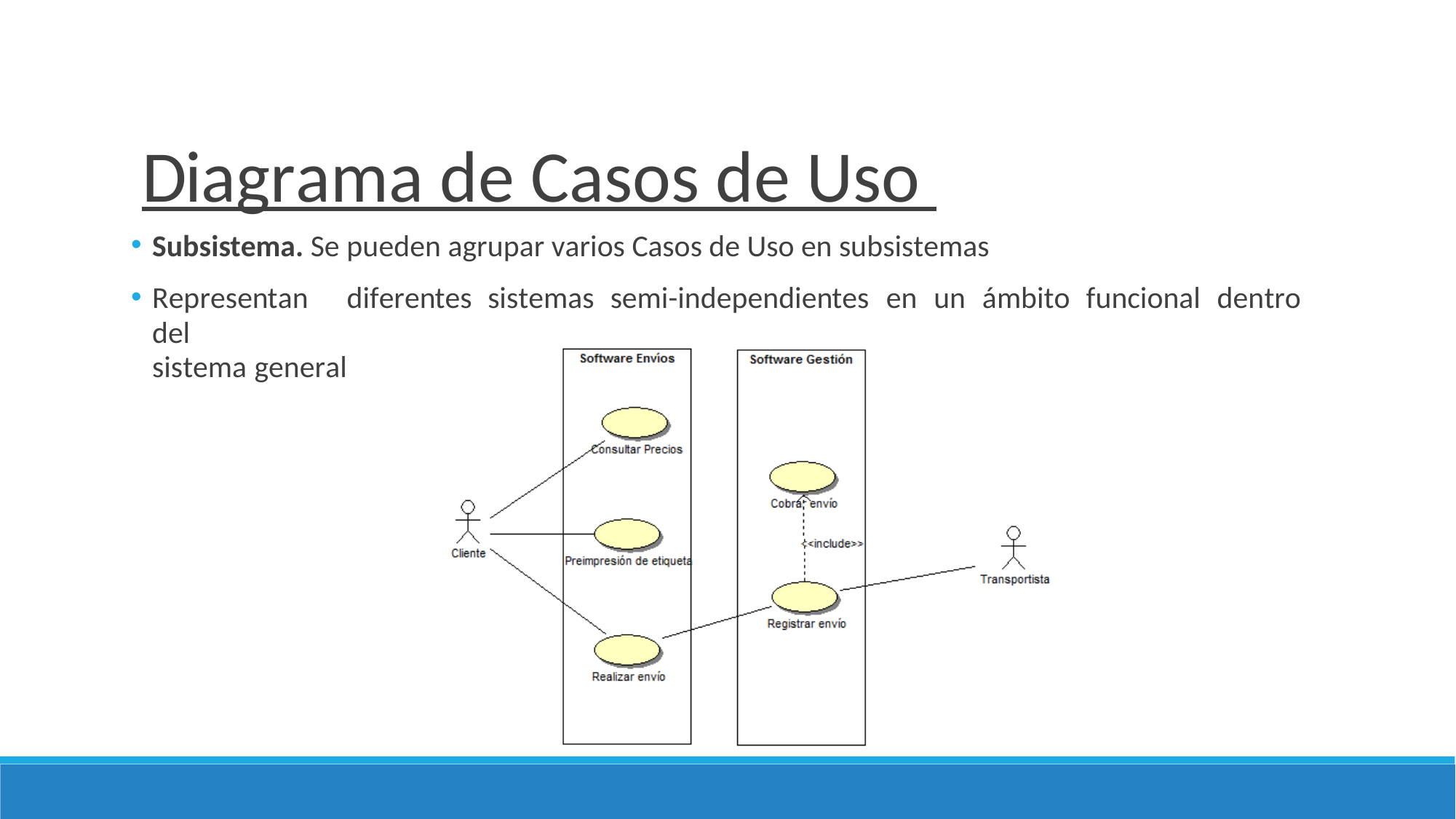

# Diagrama de Casos de Uso
Subsistema. Se pueden agrupar varios Casos de Uso en subsistemas
Representan	diferentes	sistemas	semi-independientes	en	un	ámbito	funcional	dentro	del
sistema general